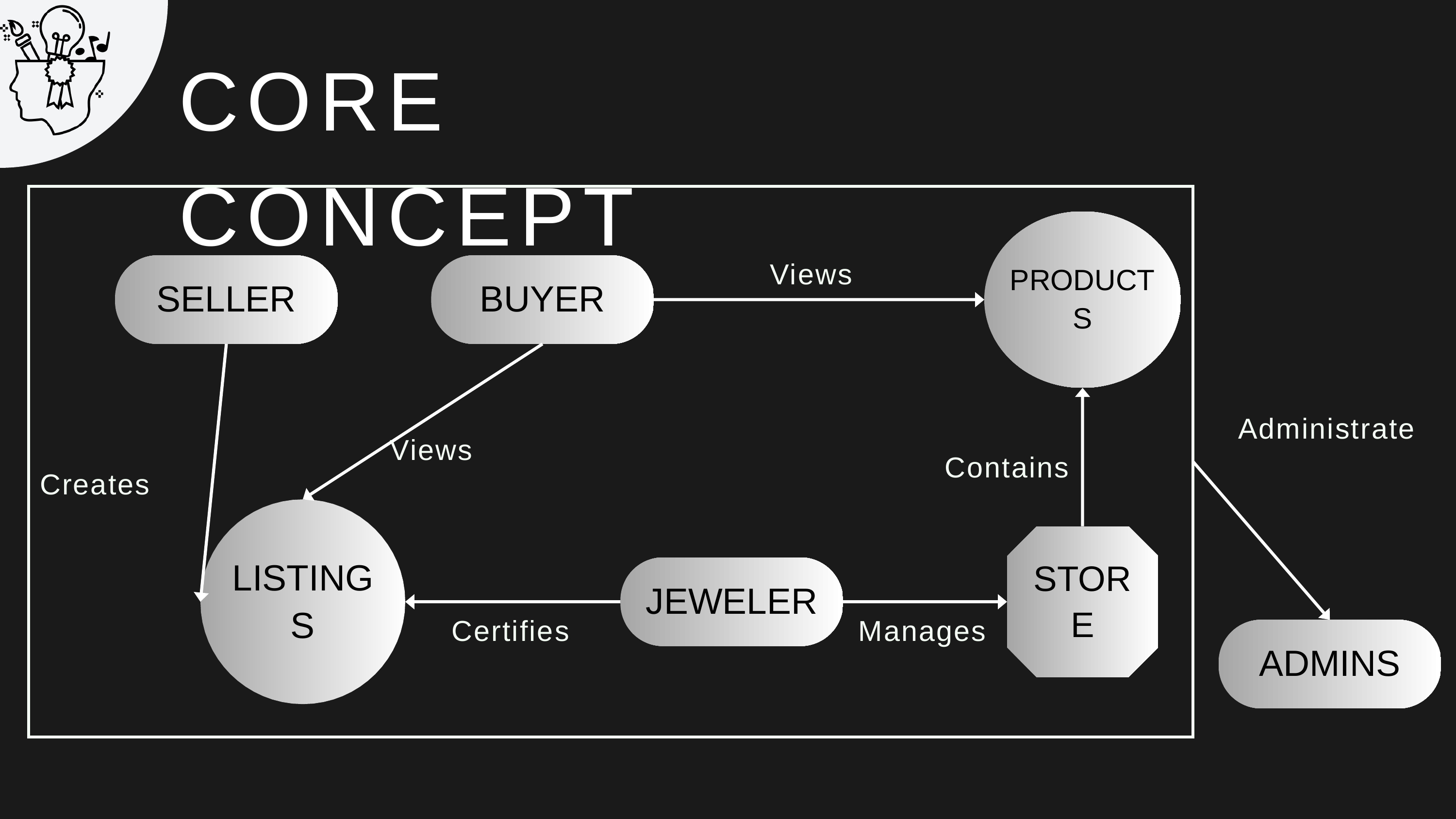

CORE CONCEPT

PRODUCTS
Views

SELLER

BUYER

Administrate
Views
Contains
Creates

LISTINGS

STORE

JEWELER

Manages
Certifies

ADMINS